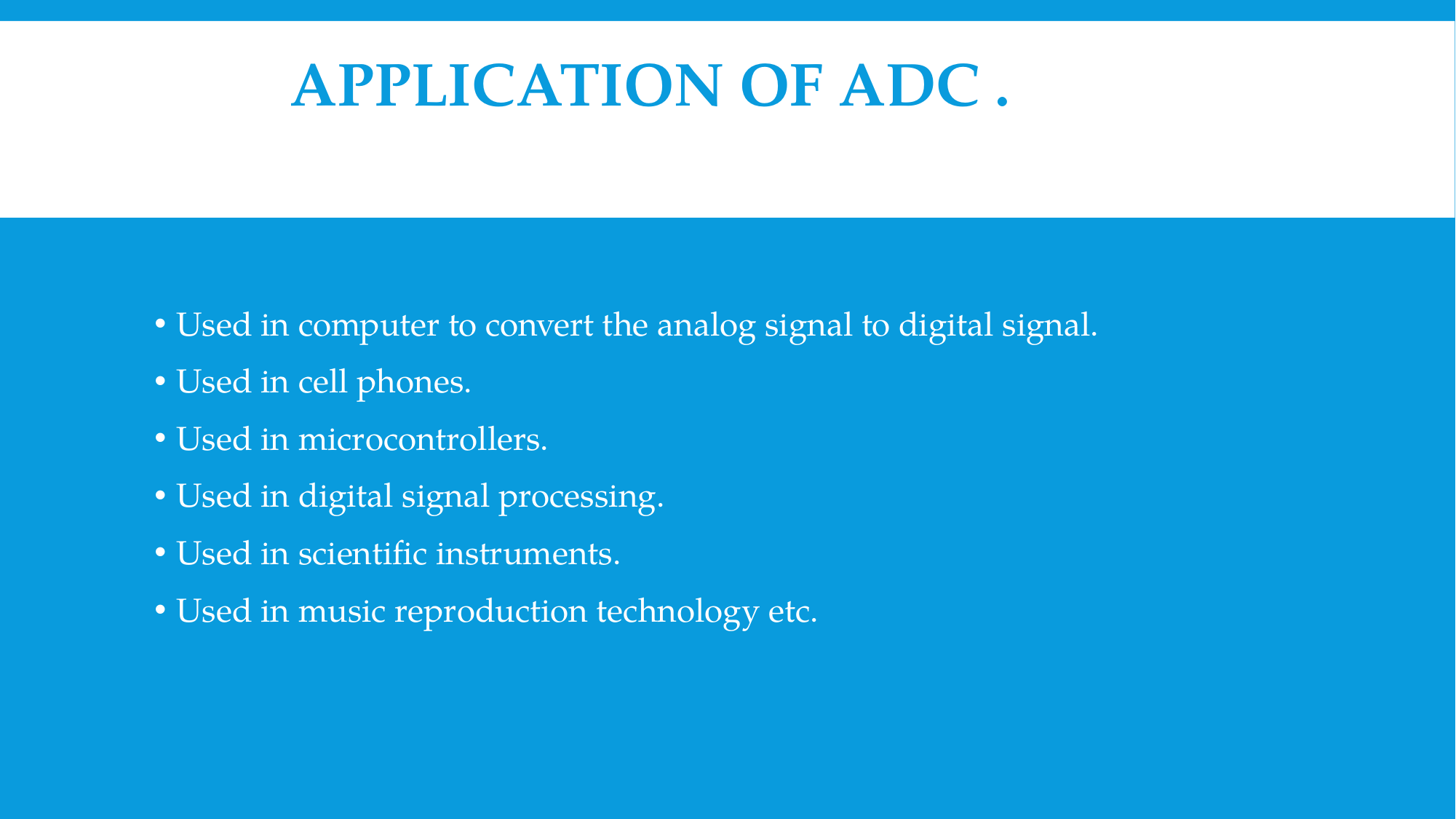

# Application of ADC .

Used in computer to convert the analog signal to digital signal.
Used in cell phones.
Used in microcontrollers.
Used in digital signal processing.
Used in scientific instruments.
Used in music reproduction technology etc.